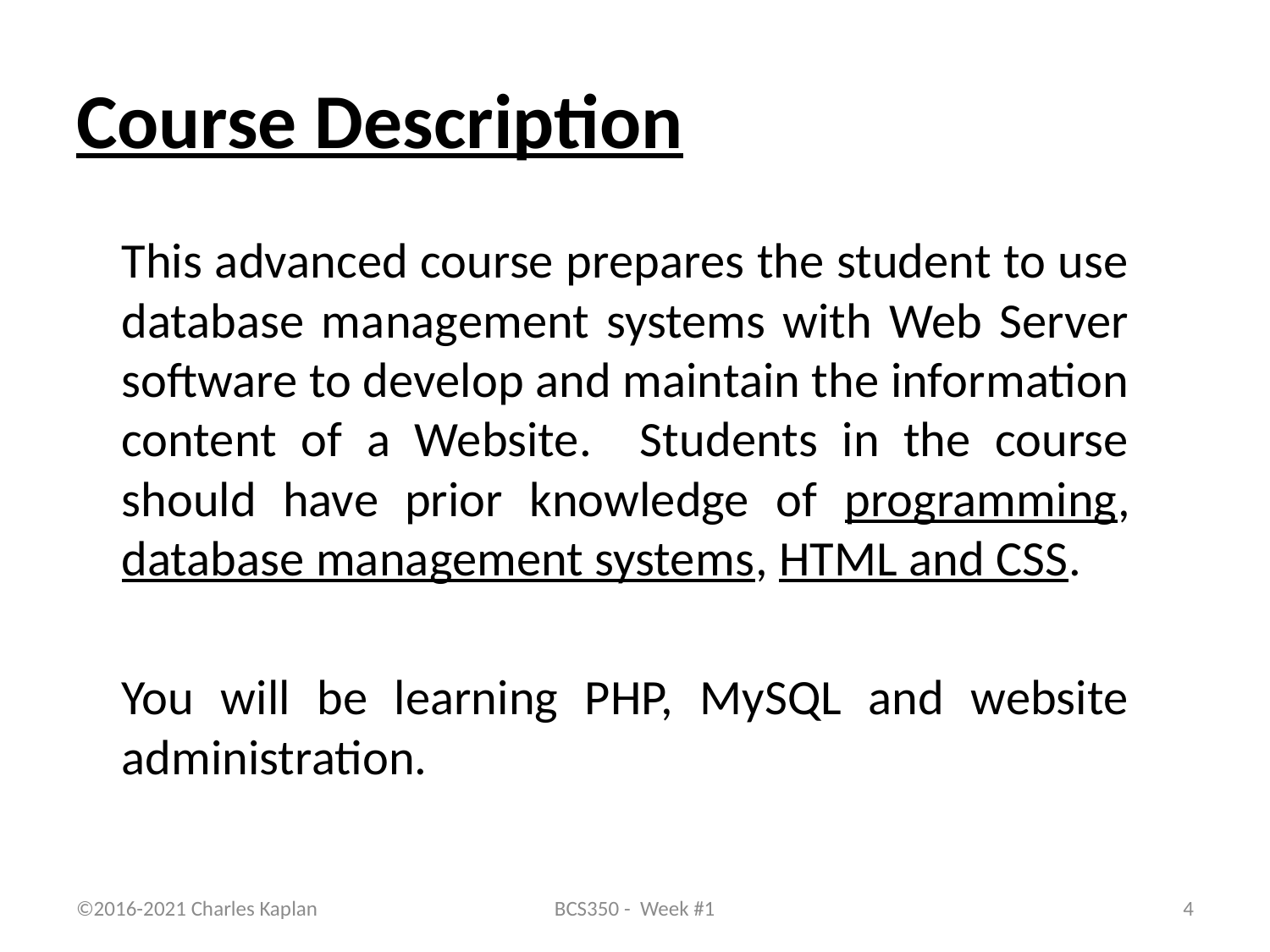

# Course Description
	This advanced course prepares the student to use database management systems with Web Server software to develop and maintain the information content of a Website.  Students in the course should have prior knowledge of programming, database management systems, HTML and CSS.

	You will be learning PHP, MySQL and website administration.

©2016-2021 Charles Kaplan
BCS350 -  Week #1
4